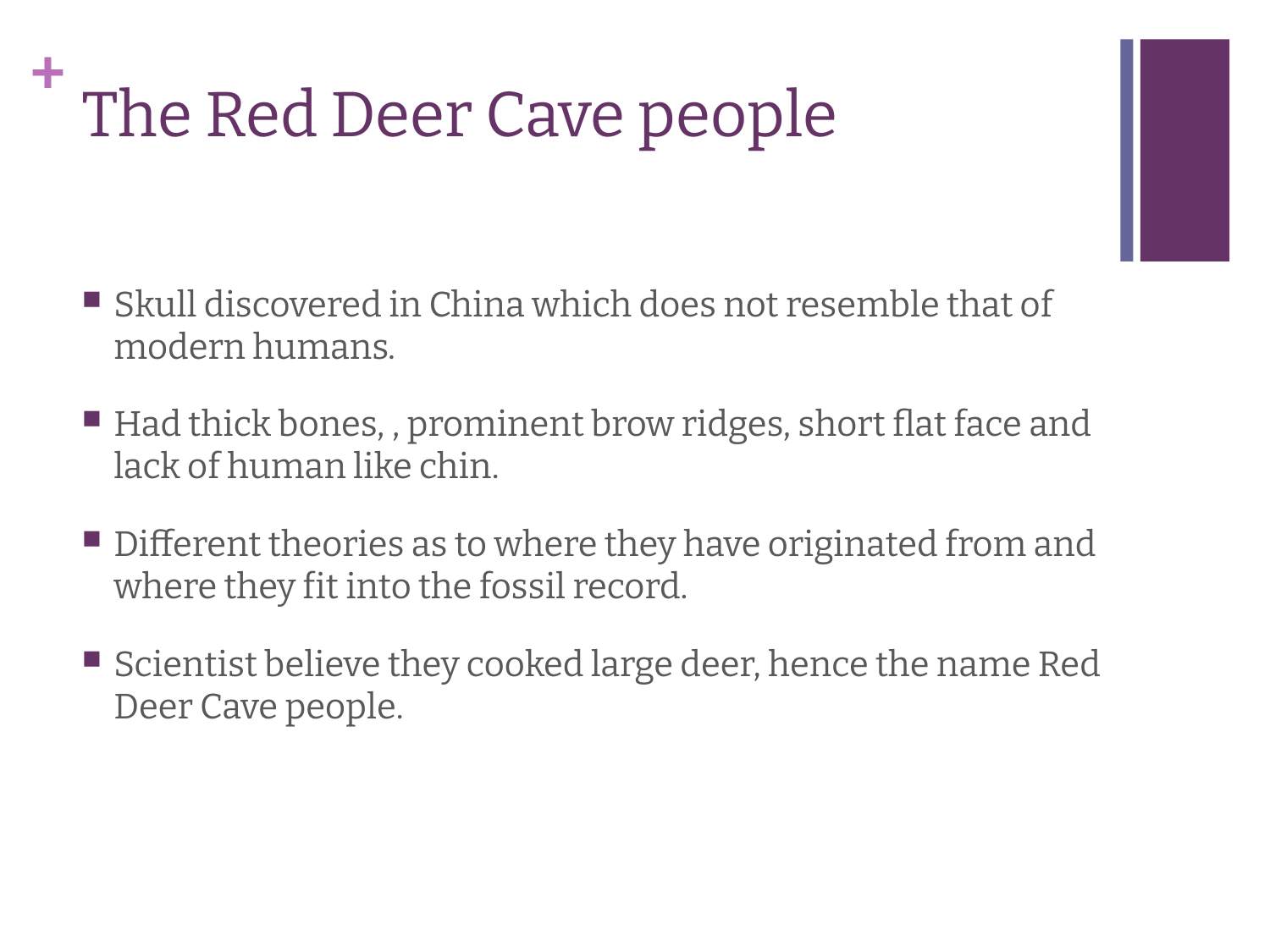

# The Red Deer Cave people
Skull discovered in China which does not resemble that of modern humans.
Had thick bones, , prominent brow ridges, short flat face and lack of human like chin.
Different theories as to where they have originated from and where they fit into the fossil record.
Scientist believe they cooked large deer, hence the name Red Deer Cave people.